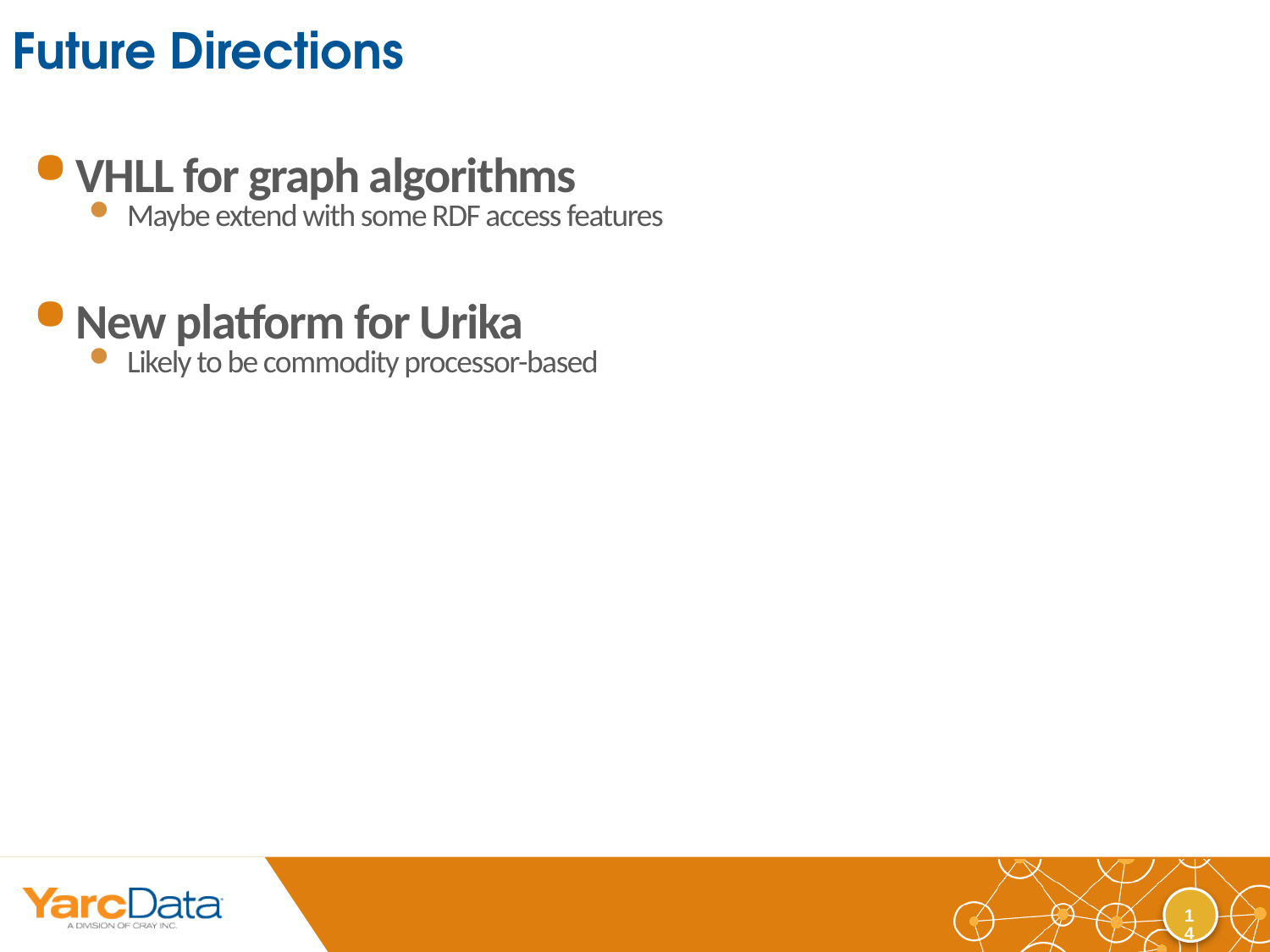

# Future Directions
VHLL for graph algorithms
Maybe extend with some RDF access features

New platform for Urika
Likely to be commodity processor-based